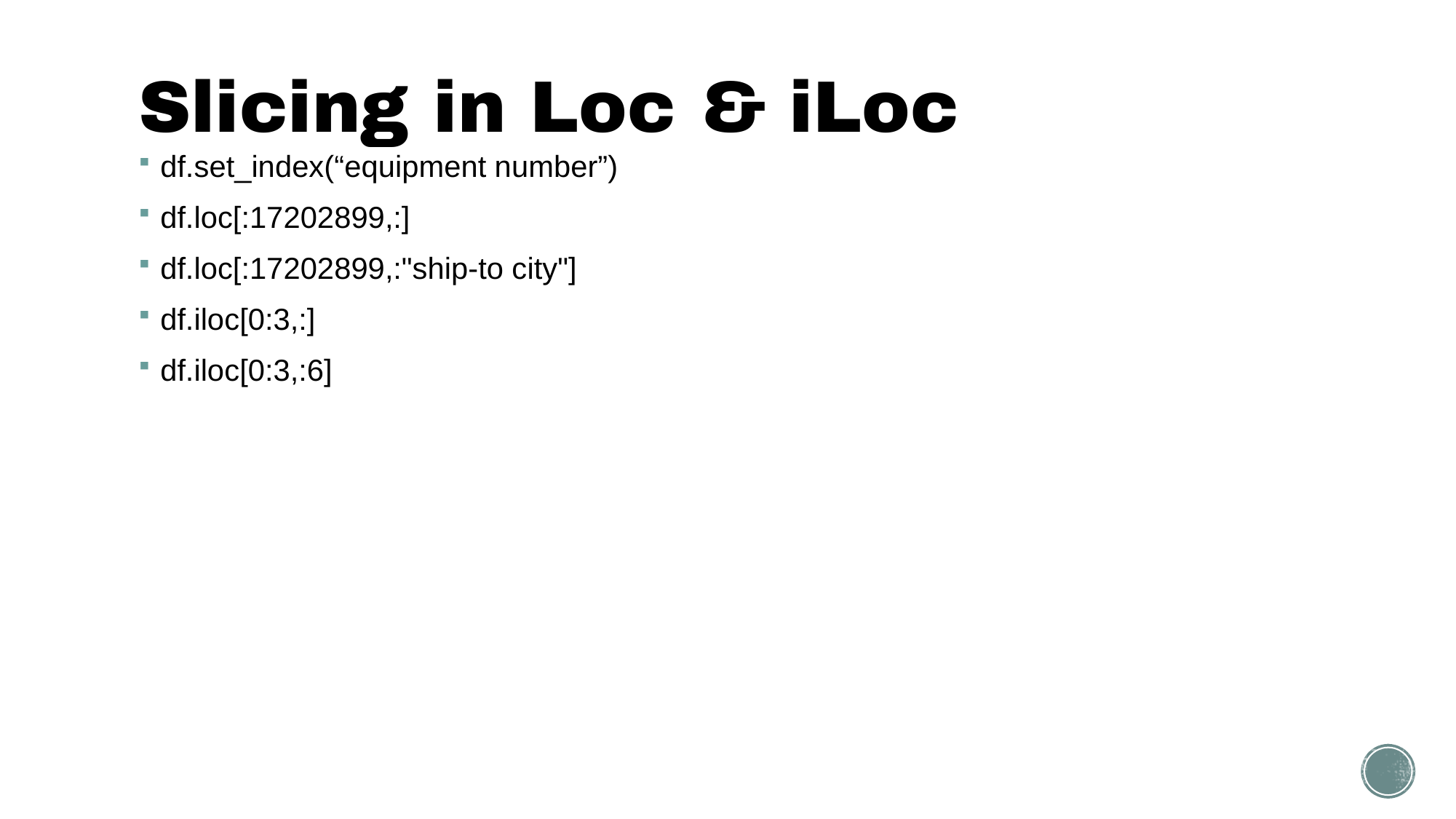

# Slicing in Loc & iLoc
df.set_index(“equipment number”)
df.loc[:17202899,:]
df.loc[:17202899,:"ship-to city"]
df.iloc[0:3,:]
df.iloc[0:3,:6]